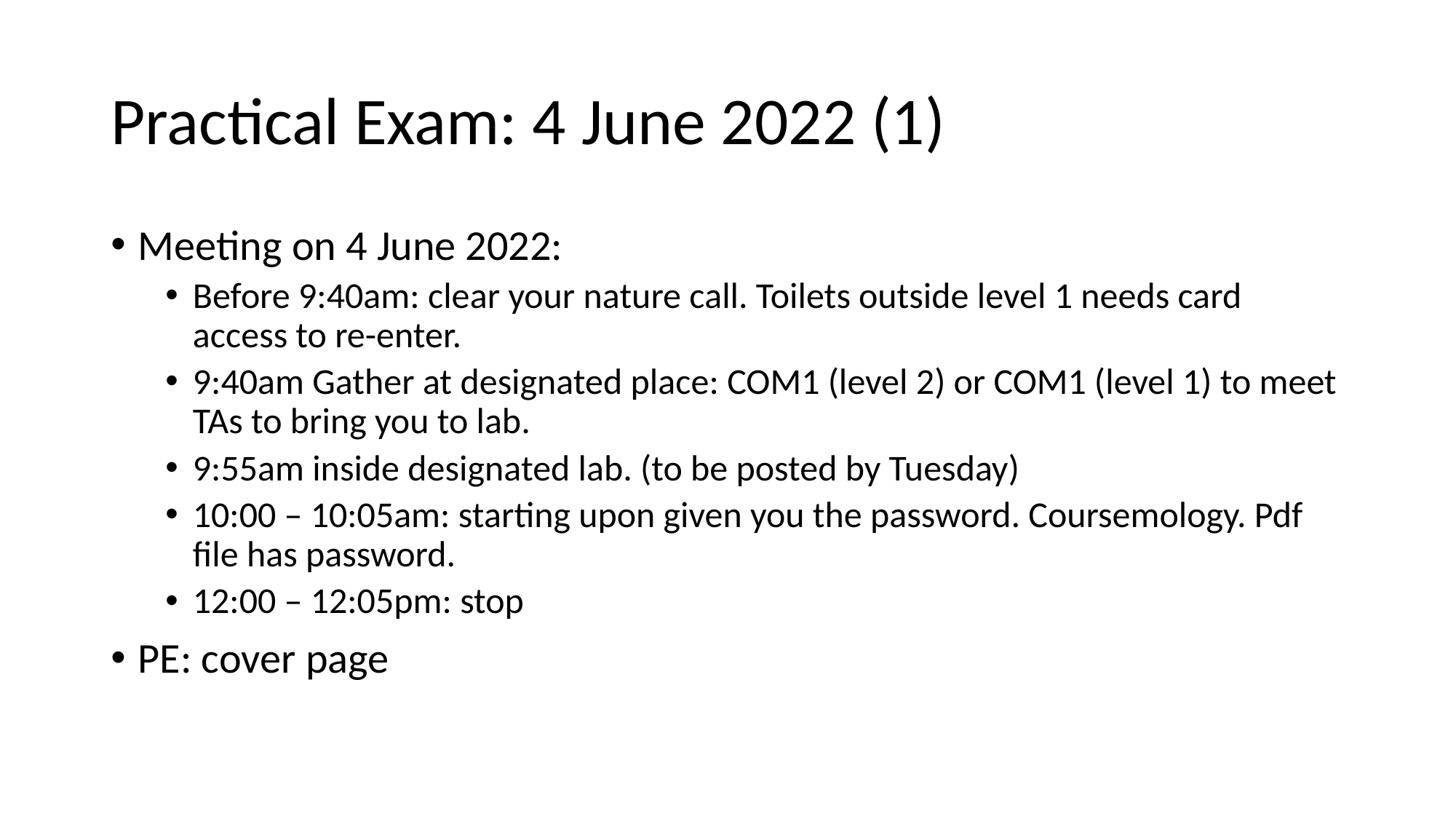

# Practical Exam: 4 June 2022 (1)
Meeting on 4 June 2022:
Before 9:40am: clear your nature call. Toilets outside level 1 needs card access to re-enter.
9:40am Gather at designated place: COM1 (level 2) or COM1 (level 1) to meet TAs to bring you to lab.
9:55am inside designated lab. (to be posted by Tuesday)
10:00 – 10:05am: starting upon given you the password. Coursemology. Pdf file has password.
12:00 – 12:05pm: stop
PE: cover page